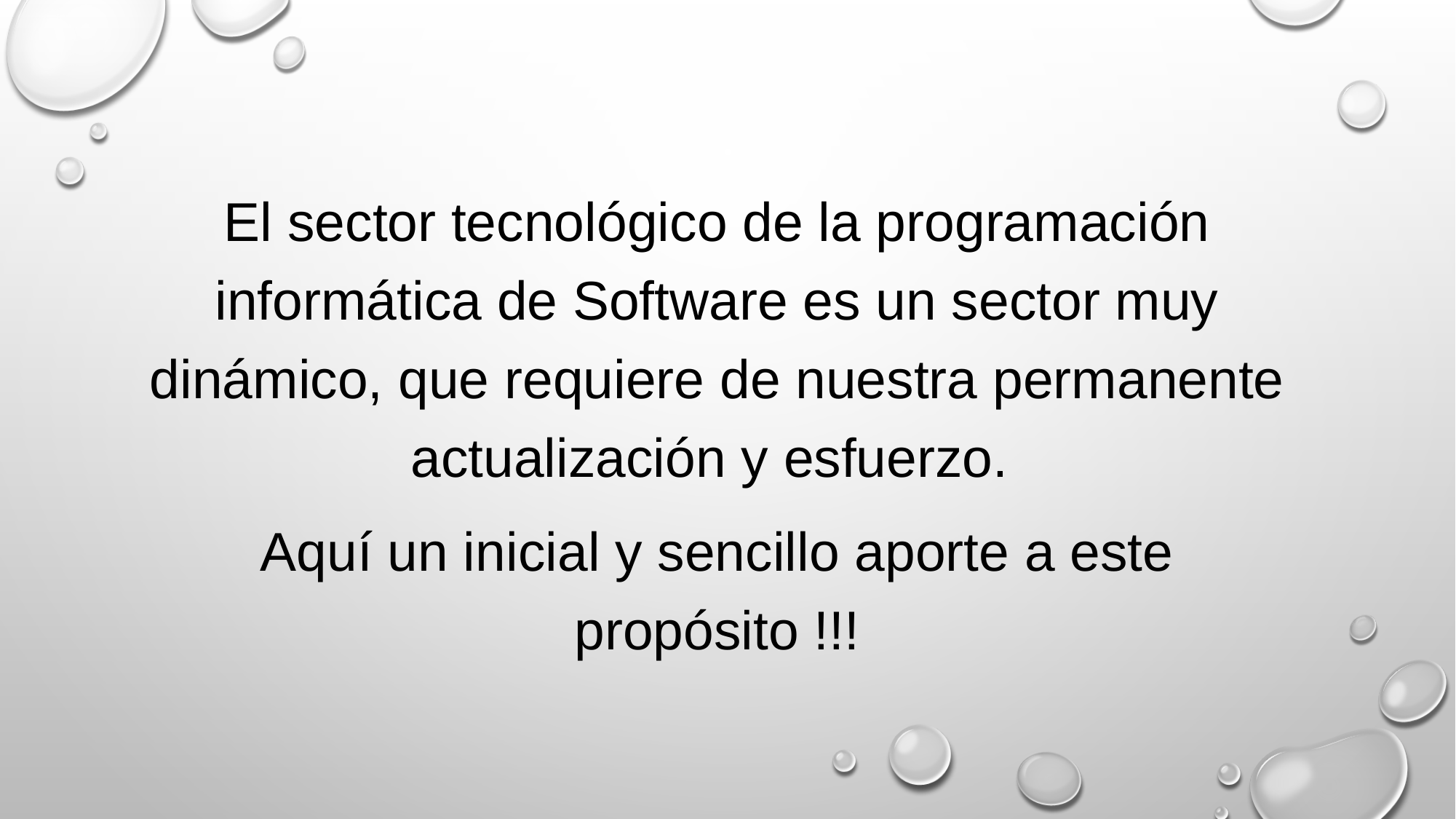

El sector tecnológico de la programación informática de Software es un sector muy dinámico, que requiere de nuestra permanente actualización y esfuerzo.
Aquí un inicial y sencillo aporte a este propósito !!!